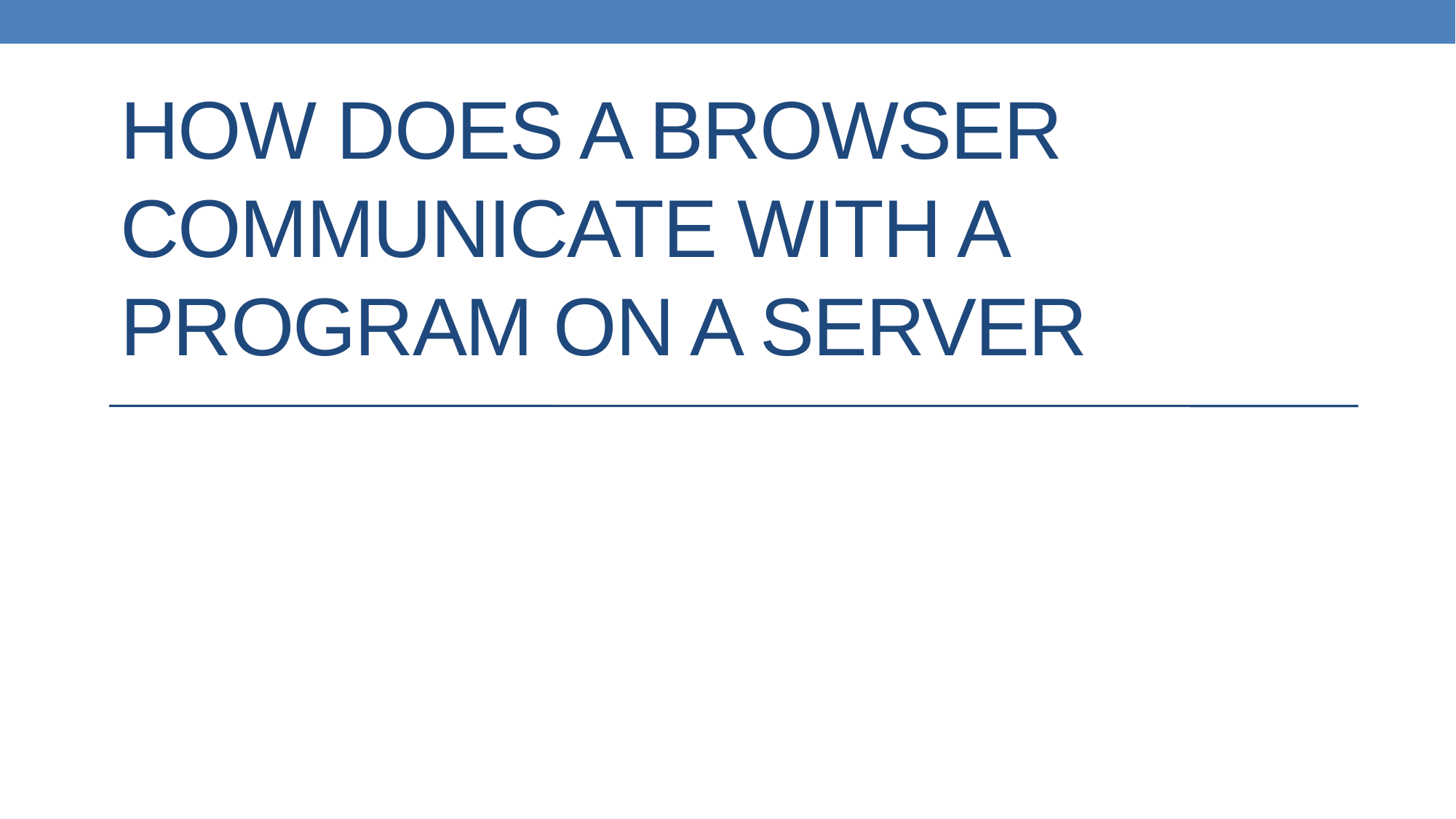

# How does a browser communicate with a program on a server